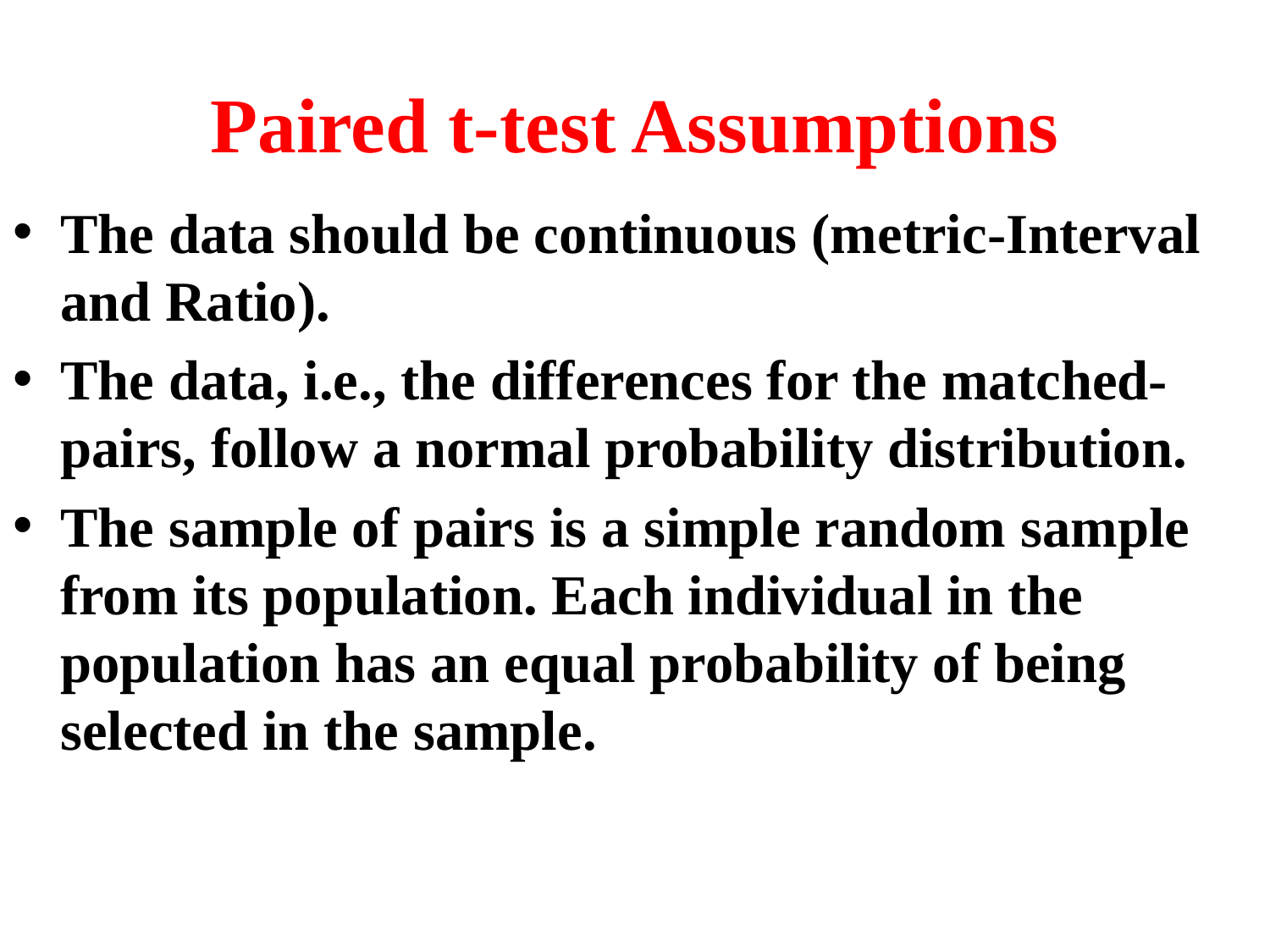

# Paired t-test Assumptions
The data should be continuous (metric-Interval and Ratio).
The data, i.e., the differences for the matched-pairs, follow a normal probability distribution.
The sample of pairs is a simple random sample from its population. Each individual in the population has an equal probability of being selected in the sample.